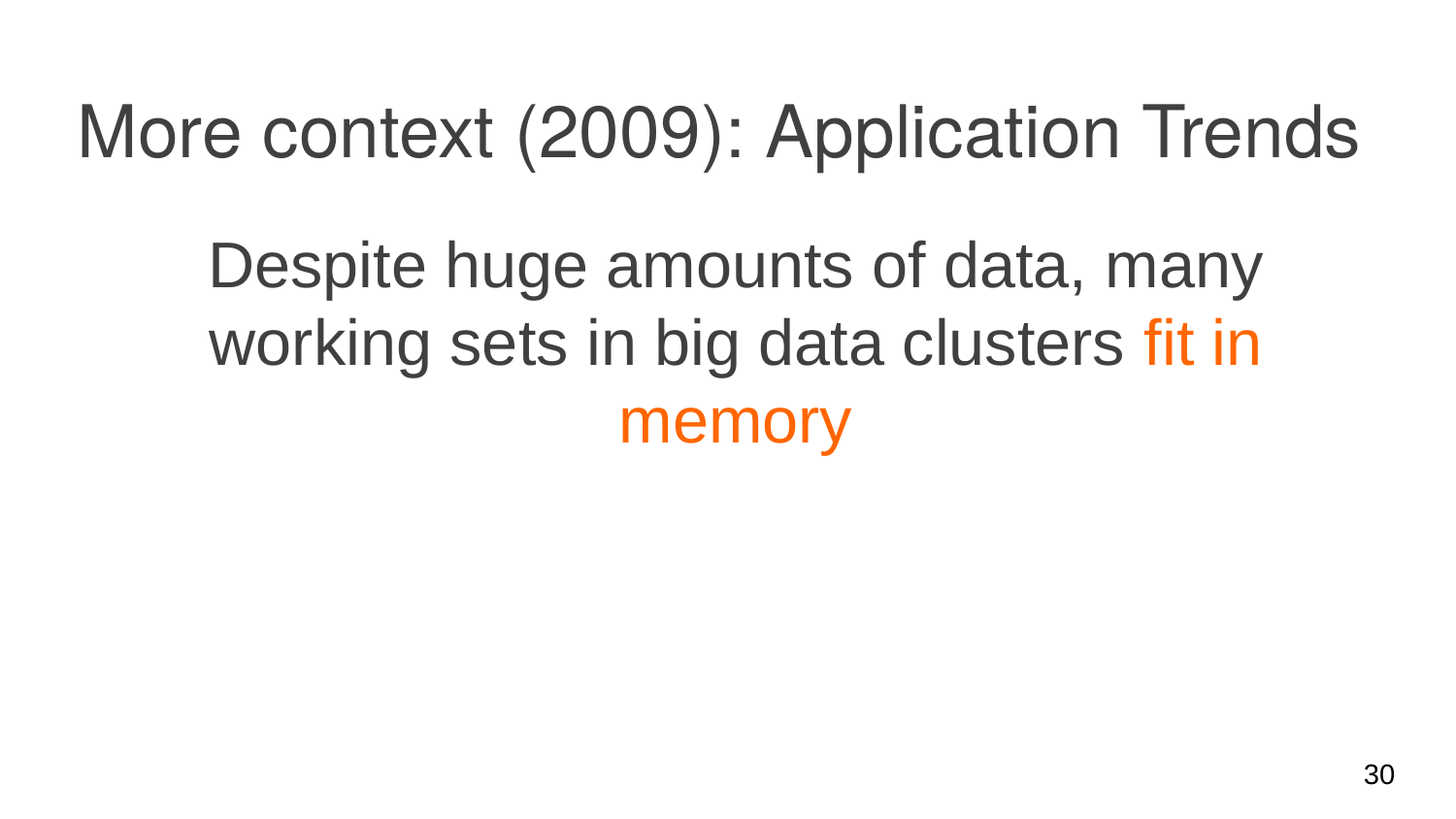

# More context (2009): Application Trends
Despite huge amounts of data, many working sets in big data clusters fit in memory

30